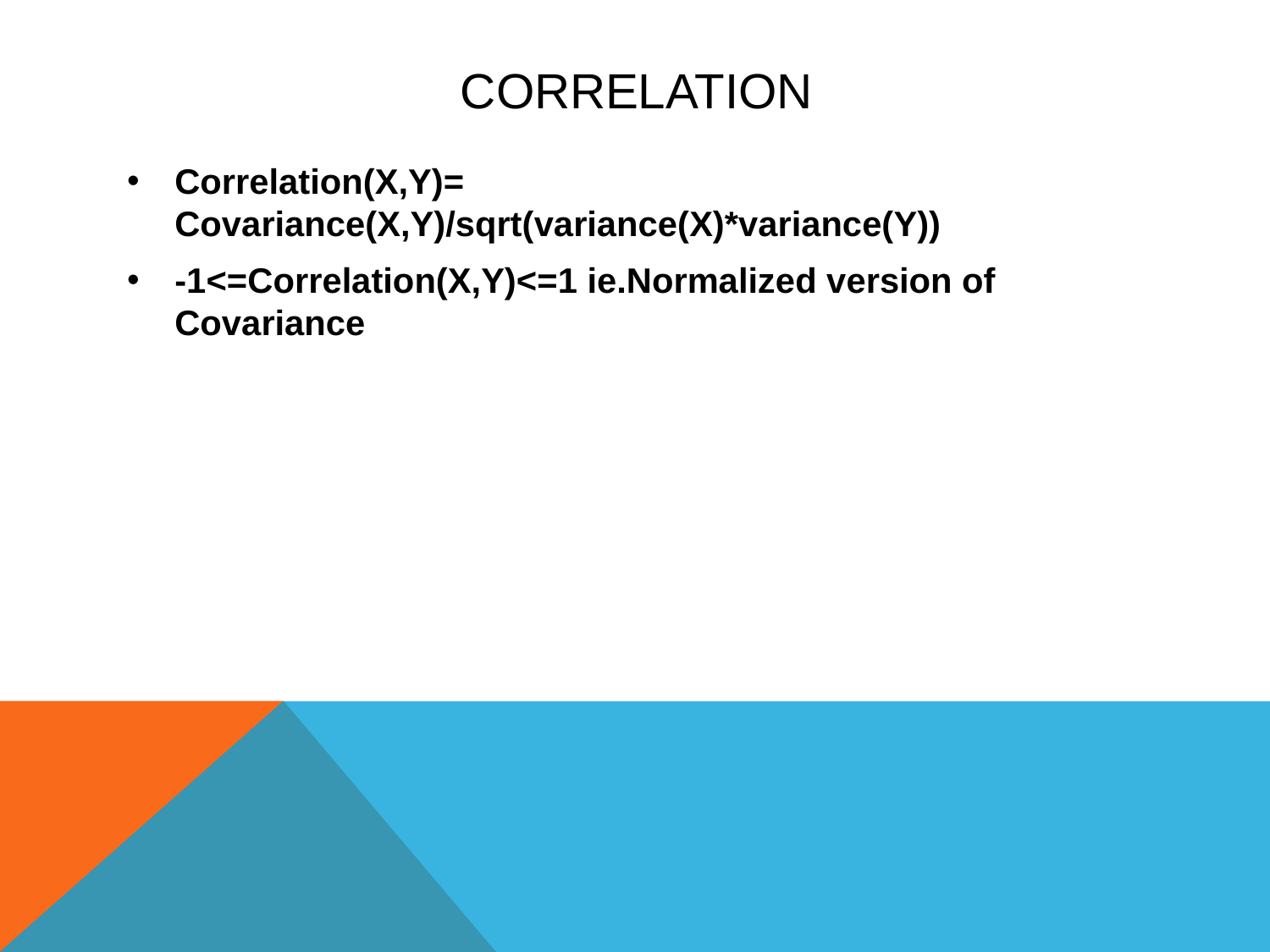

# Correlation
Correlation(X,Y)= Covariance(X,Y)/sqrt(variance(X)*variance(Y))
-1<=Correlation(X,Y)<=1 ie.Normalized version of Covariance